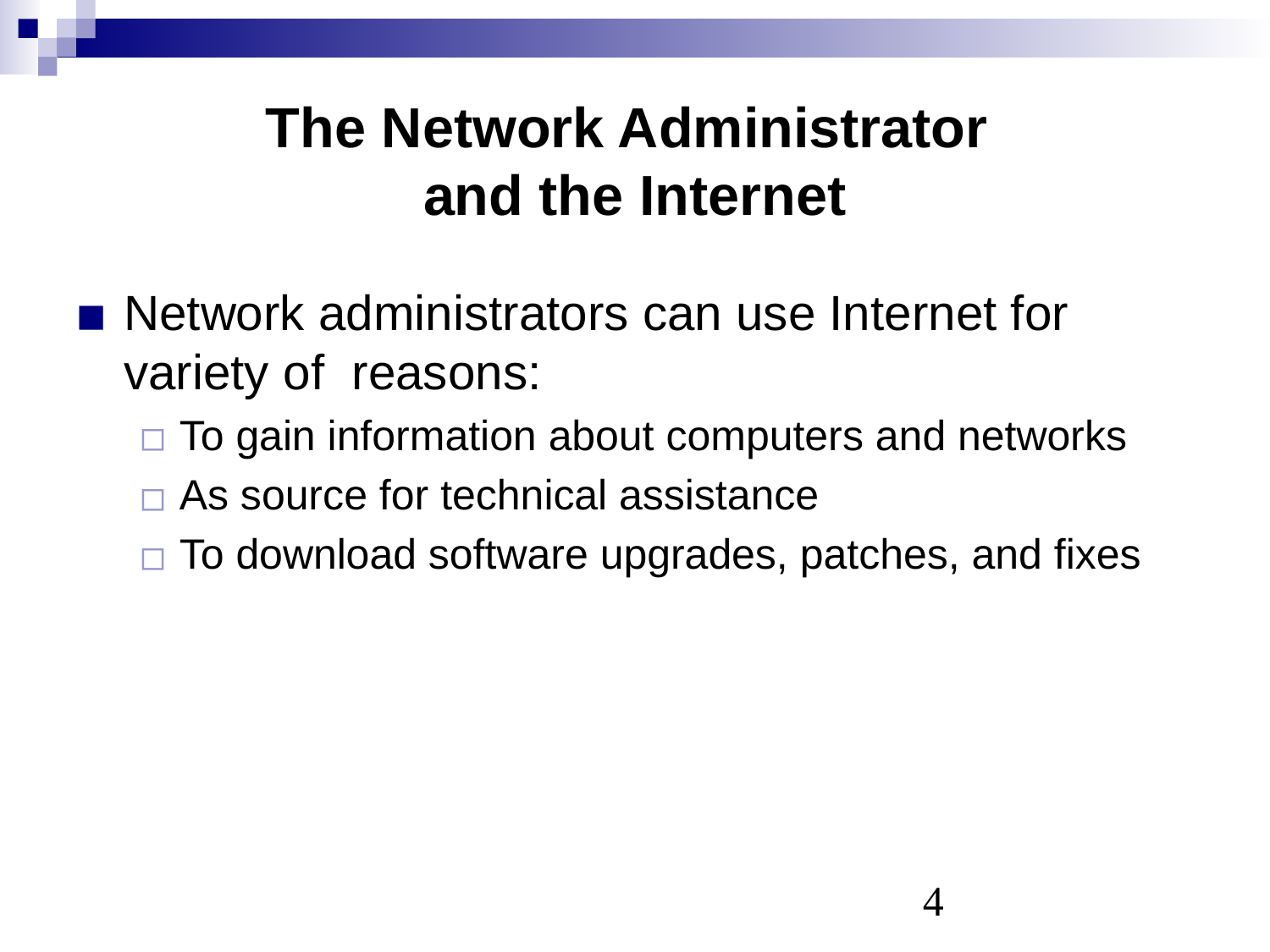

# The Network Administrator and the Internet
Network administrators can use Internet for variety of  reasons:
To gain information about computers and networks
As source for technical assistance
To download software upgrades, patches, and fixes
4